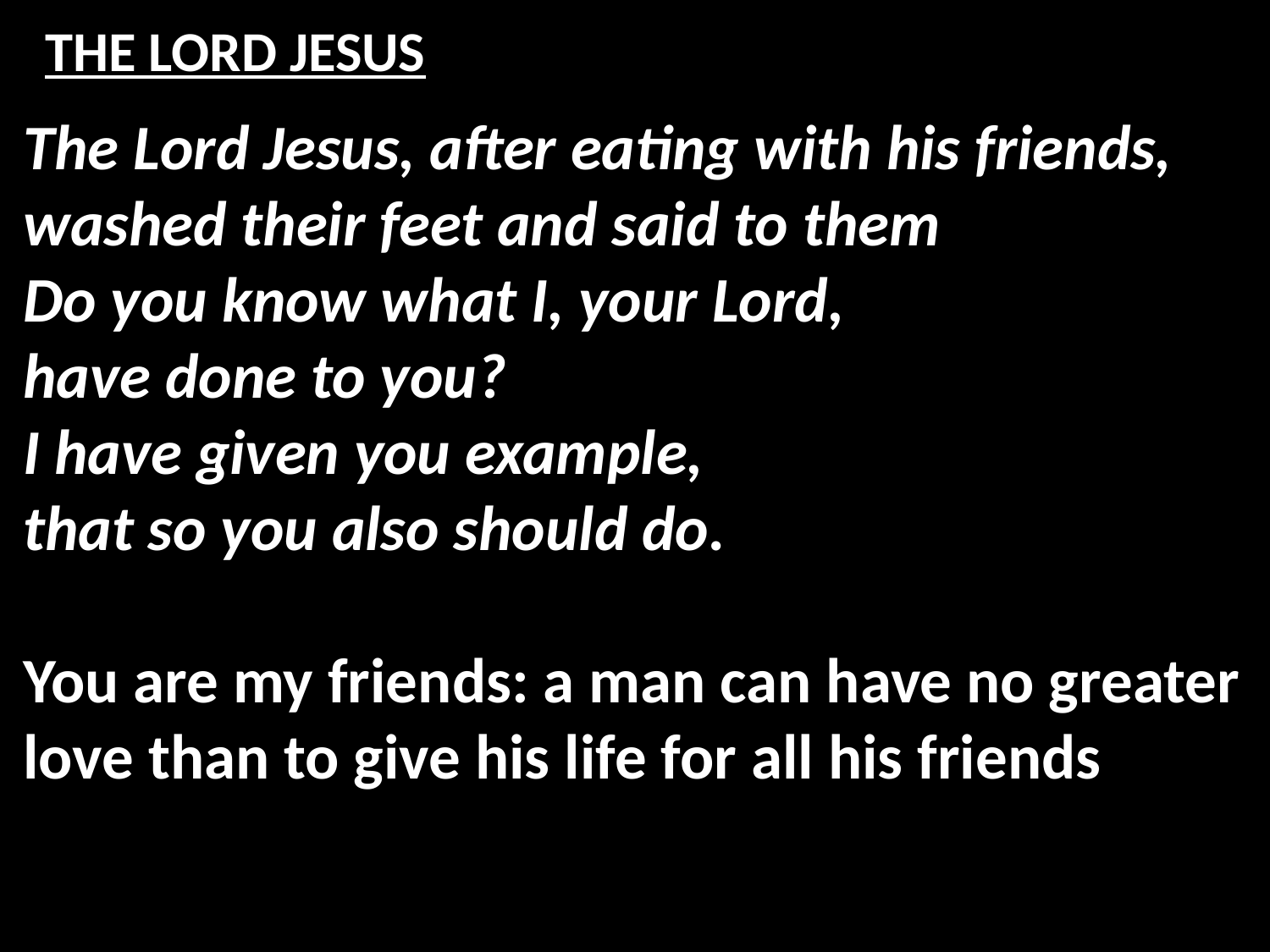

# THE LORD JESUS
The Lord Jesus, after eating with his friends,
washed their feet and said to them
Do you know what I, your Lord,
have done to you?
I have given you example,
that so you also should do.

You are my friends: a man can have no greater love than to give his life for all his friends